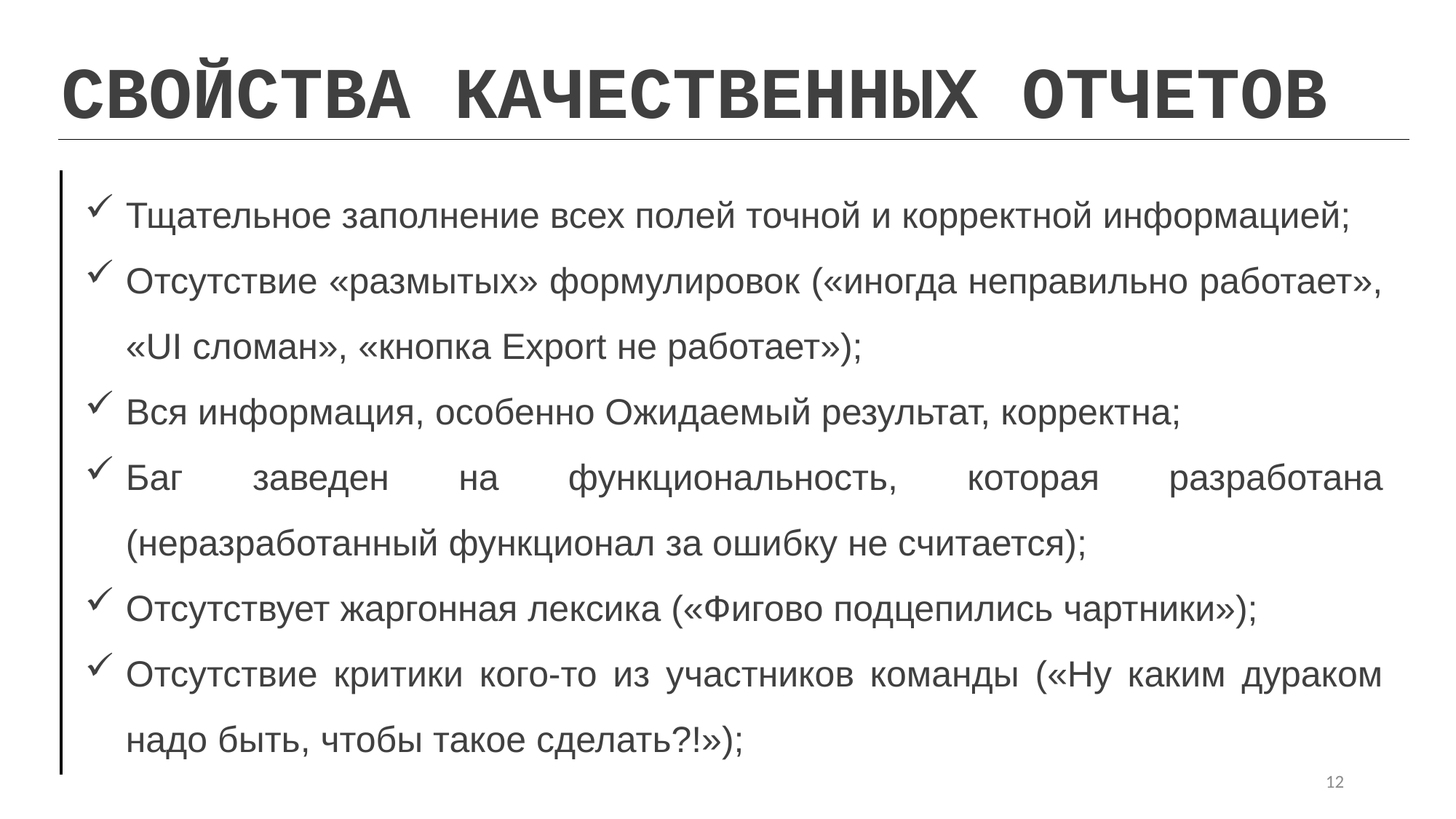

СВОЙСТВА КАЧЕСТВЕННЫХ ОТЧЕТОВ
Тщательное заполнение всех полей точной и корректной информацией;
Отсутствие «размытых» формулировок («иногда неправильно работает», «UI сломан», «кнопка Export не работает»);
Вся информация, особенно Ожидаемый результат, корректна;
Баг заведен на функциональность, которая разработана (неразработанный функционал за ошибку не считается);
Отсутствует жаргонная лексика («Фигово подцепились чартники»);
Отсутствие критики кого-то из участников команды («Ну каким дураком надо быть, чтобы такое сделать?!»);

12